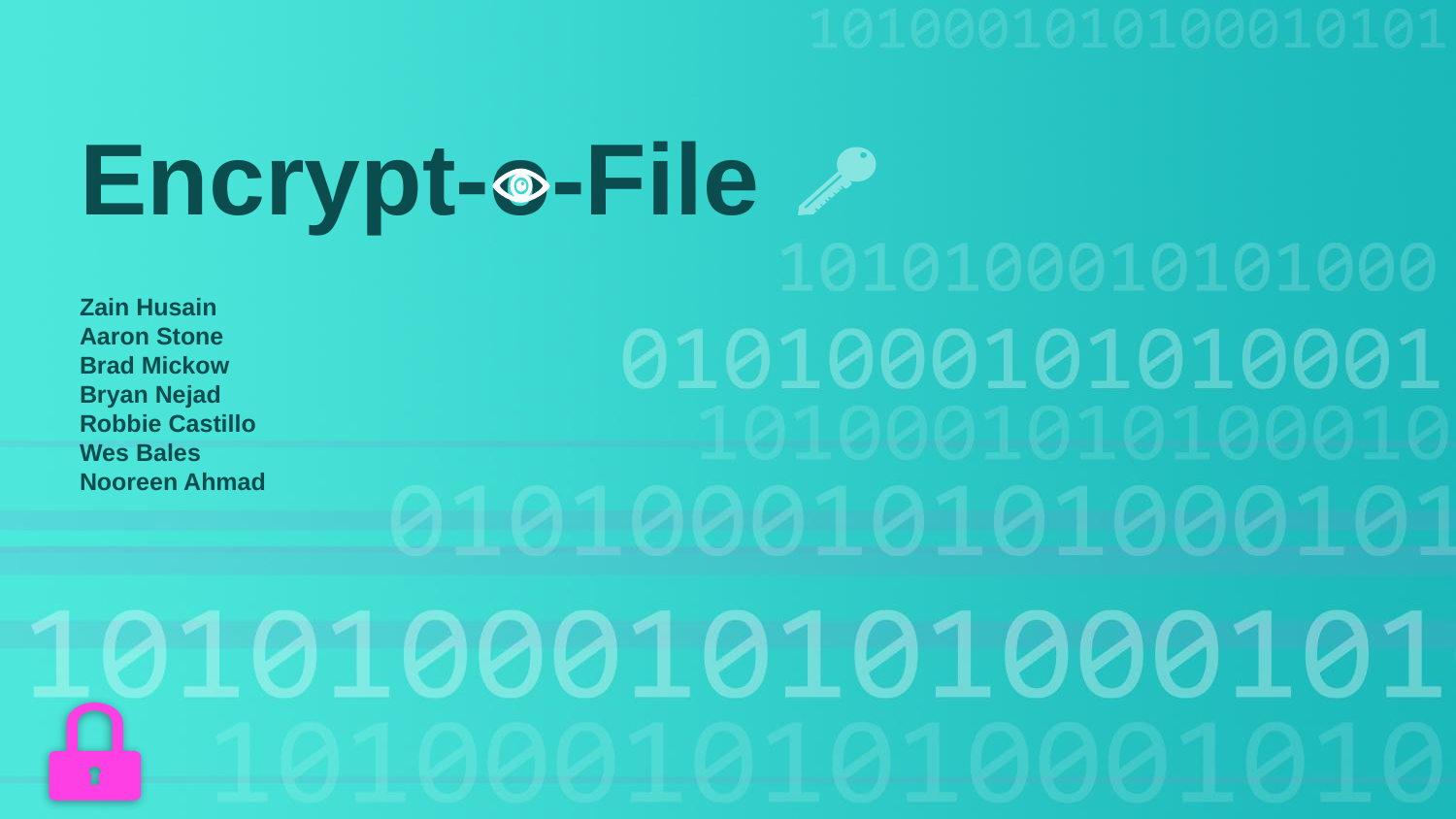

Encrypt-o-File

Zain Husain
Aaron Stone
Brad Mickow
Bryan Nejad
Robbie Castillo
Wes Bales
Nooreen Ahmad